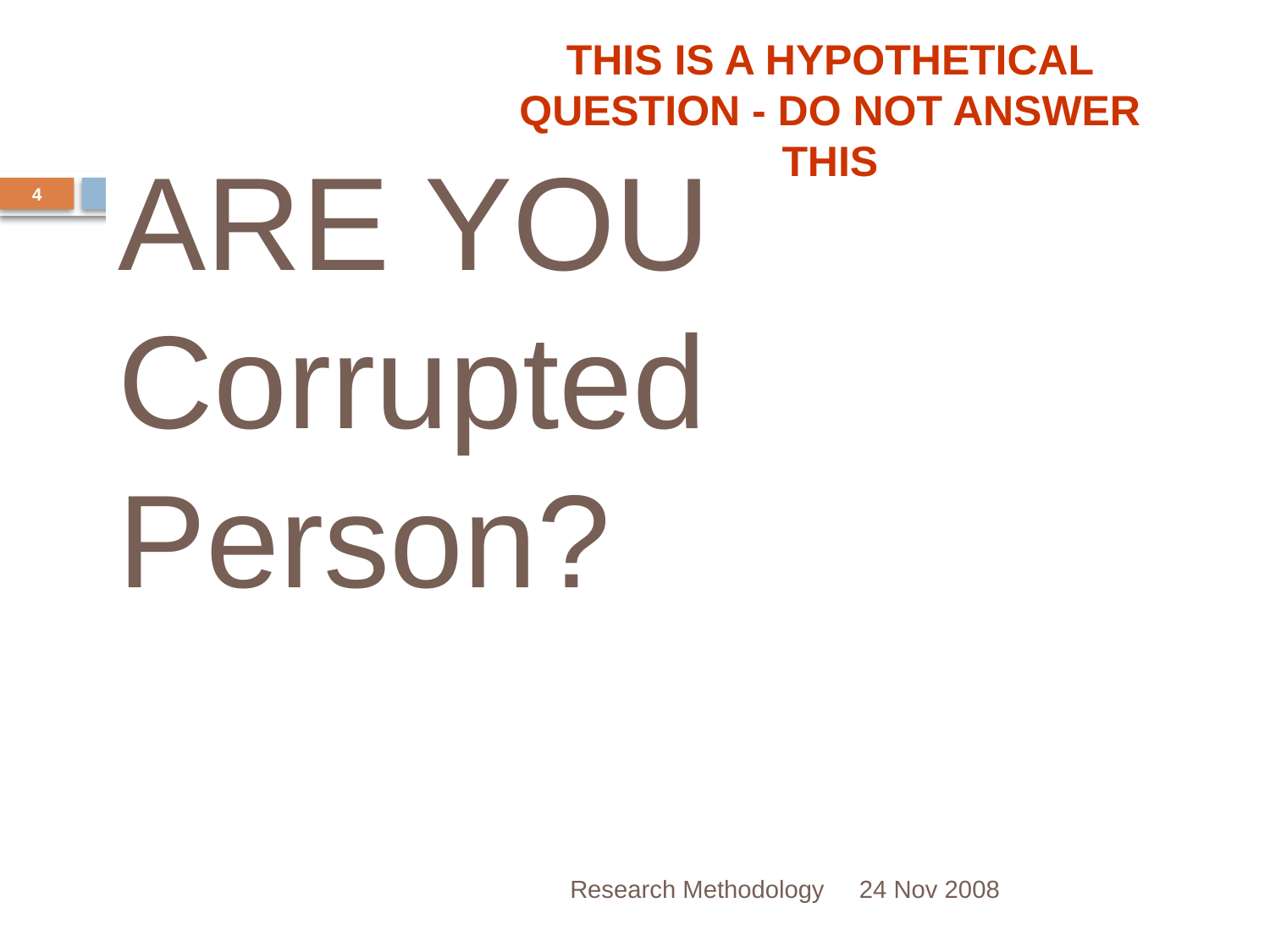

THIS IS A HYPOTHETICAL QUESTION - DO NOT ANSWER THIS
# ARE YOU Corrupted  Person?
4
Research Methodology
24 Nov 2008